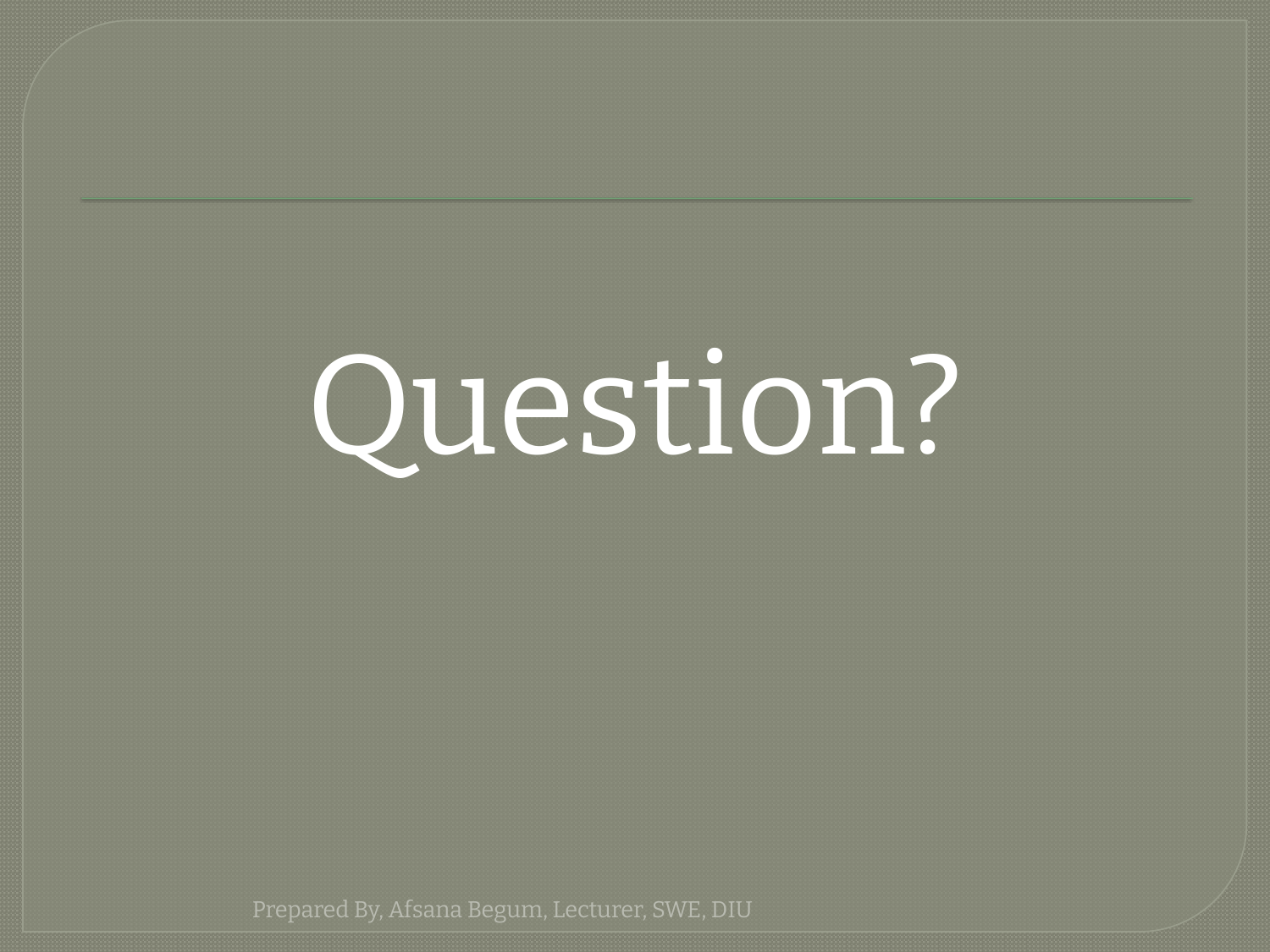

Question?
Prepared By, Afsana Begum, Lecturer, SWE, DIU